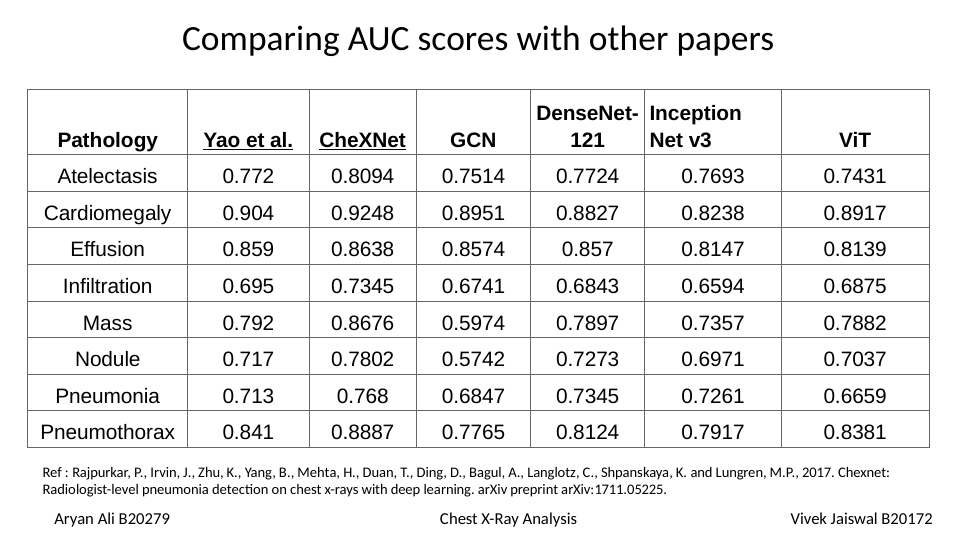

Comparing AUC scores with other papers
| Pathology | Yao et al. | CheXNet | GCN | DenseNet-121 | Inception Net v3 | ViT |
| --- | --- | --- | --- | --- | --- | --- |
| Atelectasis | 0.772 | 0.8094 | 0.7514 | 0.7724 | 0.7693 | 0.7431 |
| Cardiomegaly | 0.904 | 0.9248 | 0.8951 | 0.8827 | 0.8238 | 0.8917 |
| Effusion | 0.859 | 0.8638 | 0.8574 | 0.857 | 0.8147 | 0.8139 |
| Infiltration | 0.695 | 0.7345 | 0.6741 | 0.6843 | 0.6594 | 0.6875 |
| Mass | 0.792 | 0.8676 | 0.5974 | 0.7897 | 0.7357 | 0.7882 |
| Nodule | 0.717 | 0.7802 | 0.5742 | 0.7273 | 0.6971 | 0.7037 |
| Pneumonia | 0.713 | 0.768 | 0.6847 | 0.7345 | 0.7261 | 0.6659 |
| Pneumothorax | 0.841 | 0.8887 | 0.7765 | 0.8124 | 0.7917 | 0.8381 |
Ref : Rajpurkar, P., Irvin, J., Zhu, K., Yang, B., Mehta, H., Duan, T., Ding, D., Bagul, A., Langlotz, C., Shpanskaya, K. and Lungren, M.P., 2017. Chexnet: Radiologist-level pneumonia detection on chest x-rays with deep learning. arXiv preprint arXiv:1711.05225.
Aryan Ali B20279                                                                        Chest X-Ray Analysis                                                         Vivek Jaiswal B20172